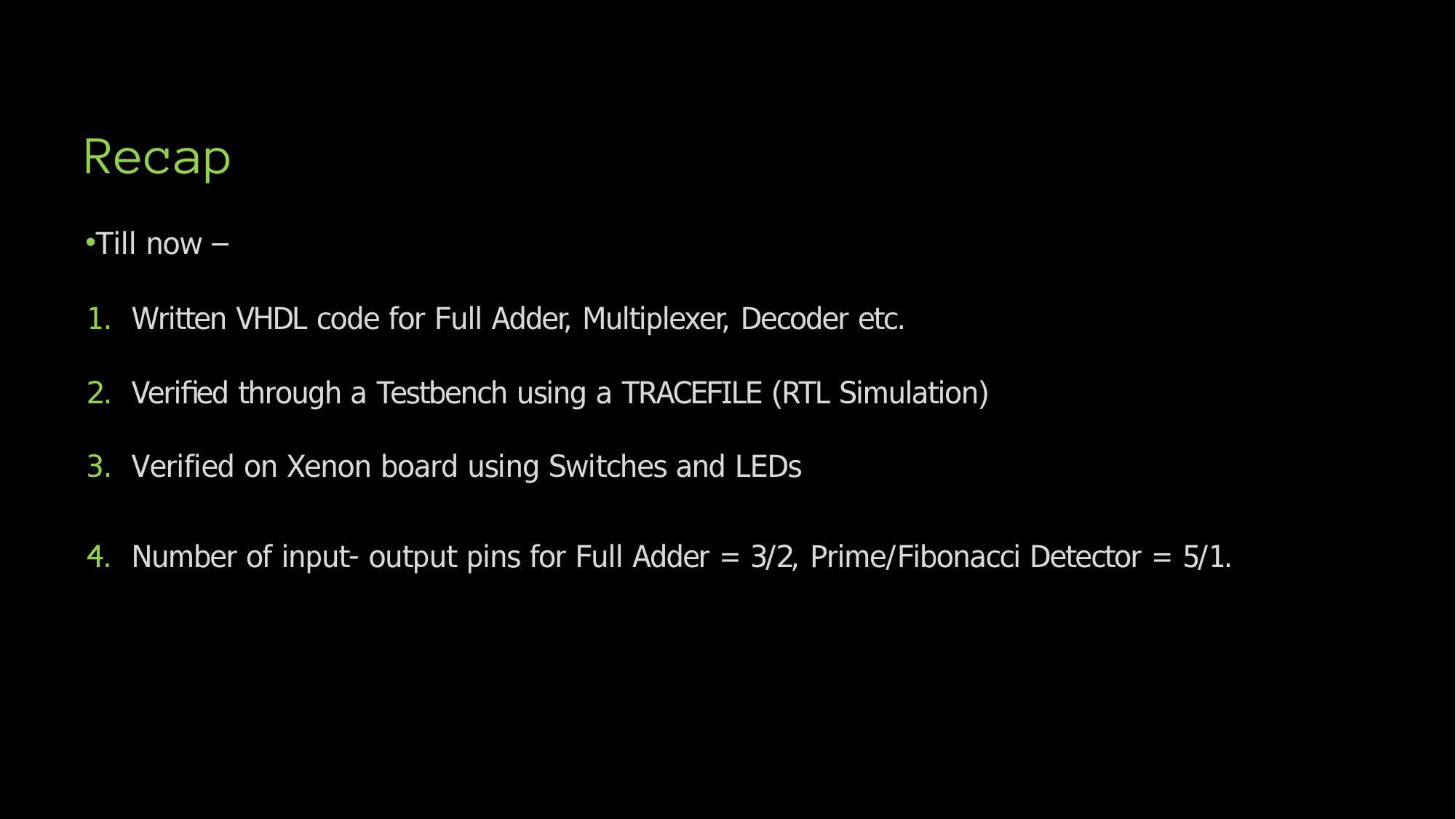

# Recap
Till now –

Written VHDL code for Full Adder, Multiplexer, Decoder etc.

Verified through a Testbench using a TRACEFILE (RTL Simulation)

Verified on Xenon board using Switches and LEDs

Number of input- output pins for Full Adder = 3/2, Prime/Fibonacci Detector = 5/1.